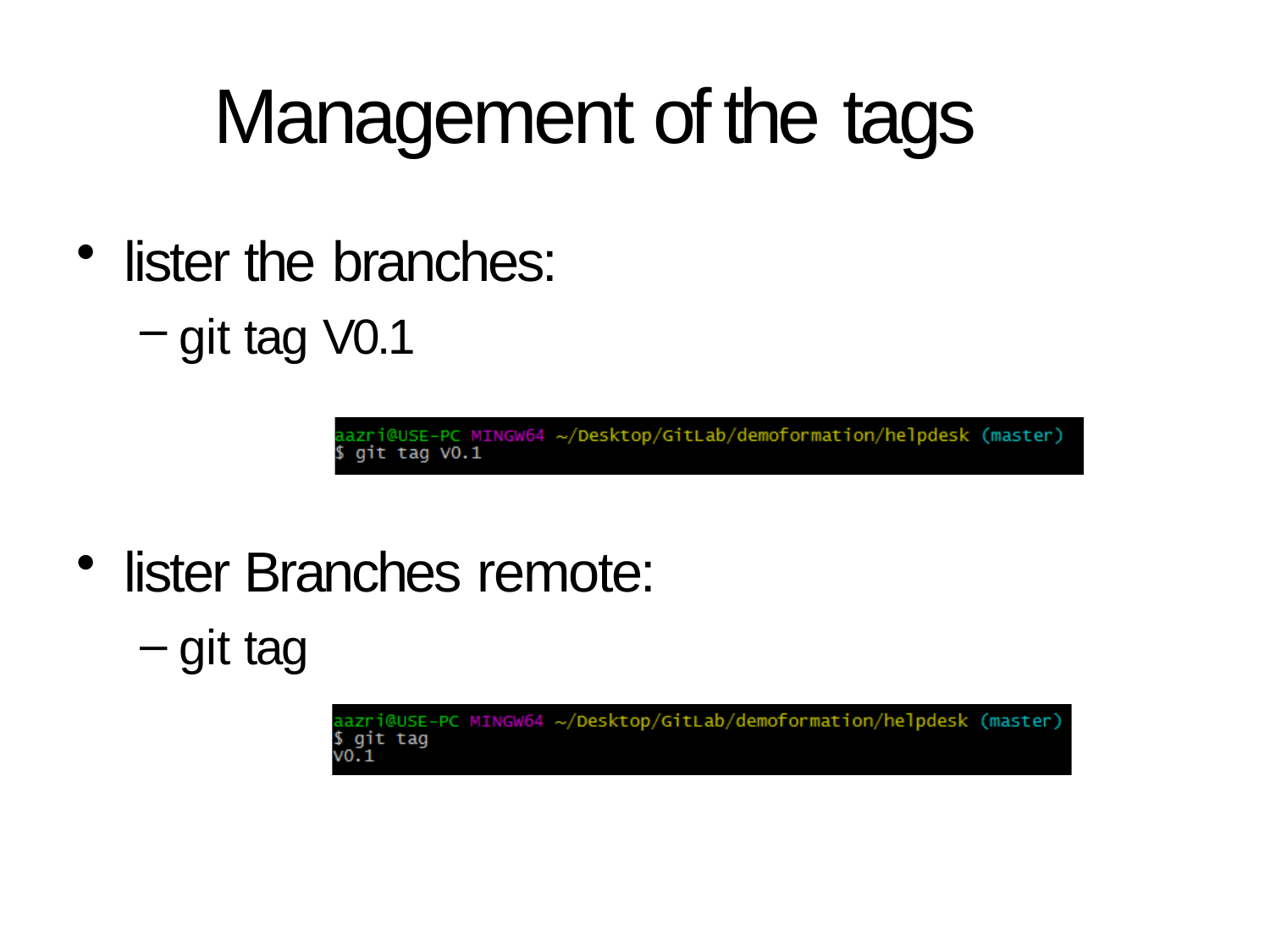

# Management of the tags
lister the branches:
git tag V0.1

lister Branches remote:
git tag